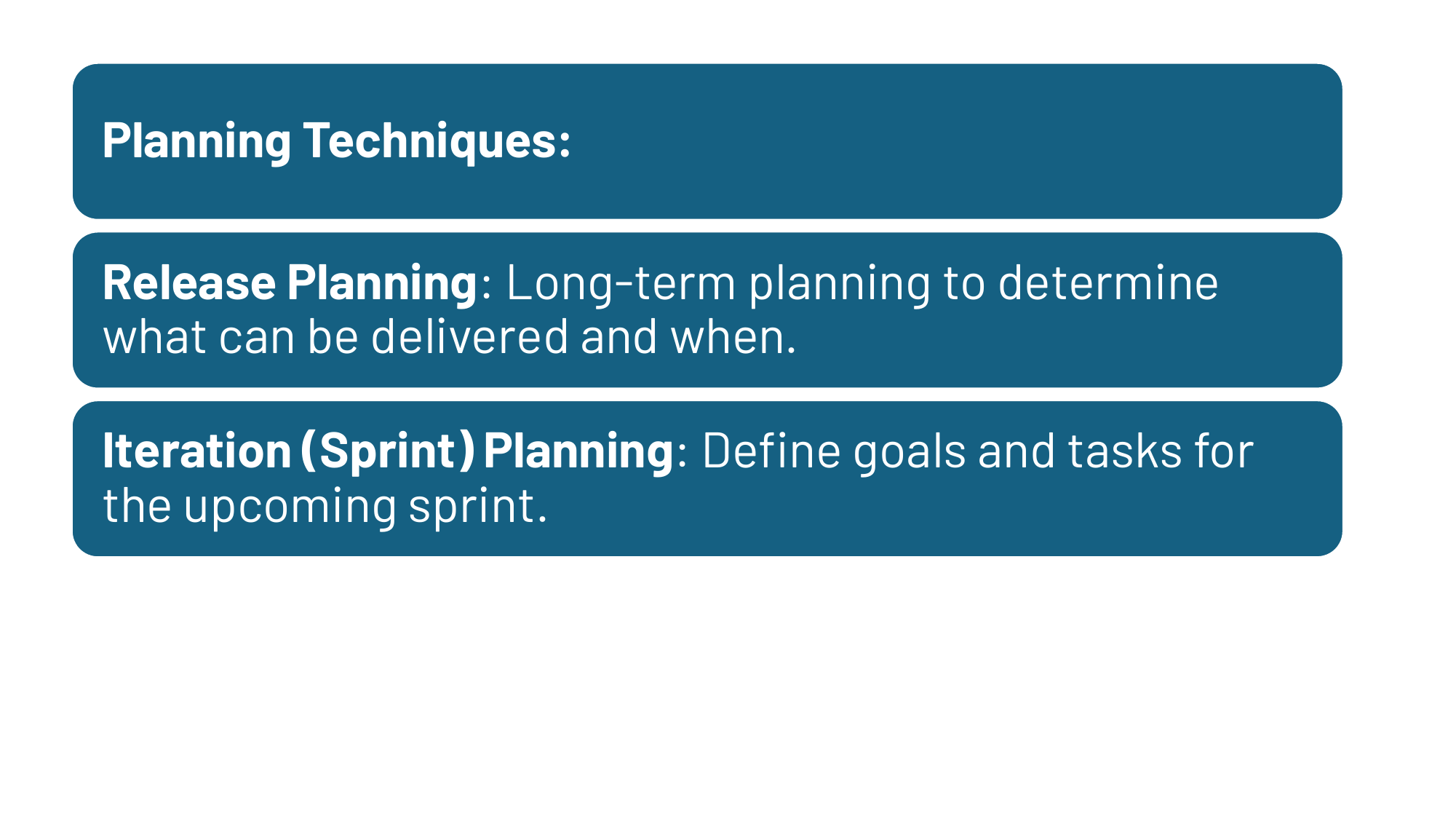

Planning Techniques:
Release Planning: Long-term planning to determine what can be delivered and when.
Iteration (Sprint) Planning: Define goals and tasks for the upcoming sprint.